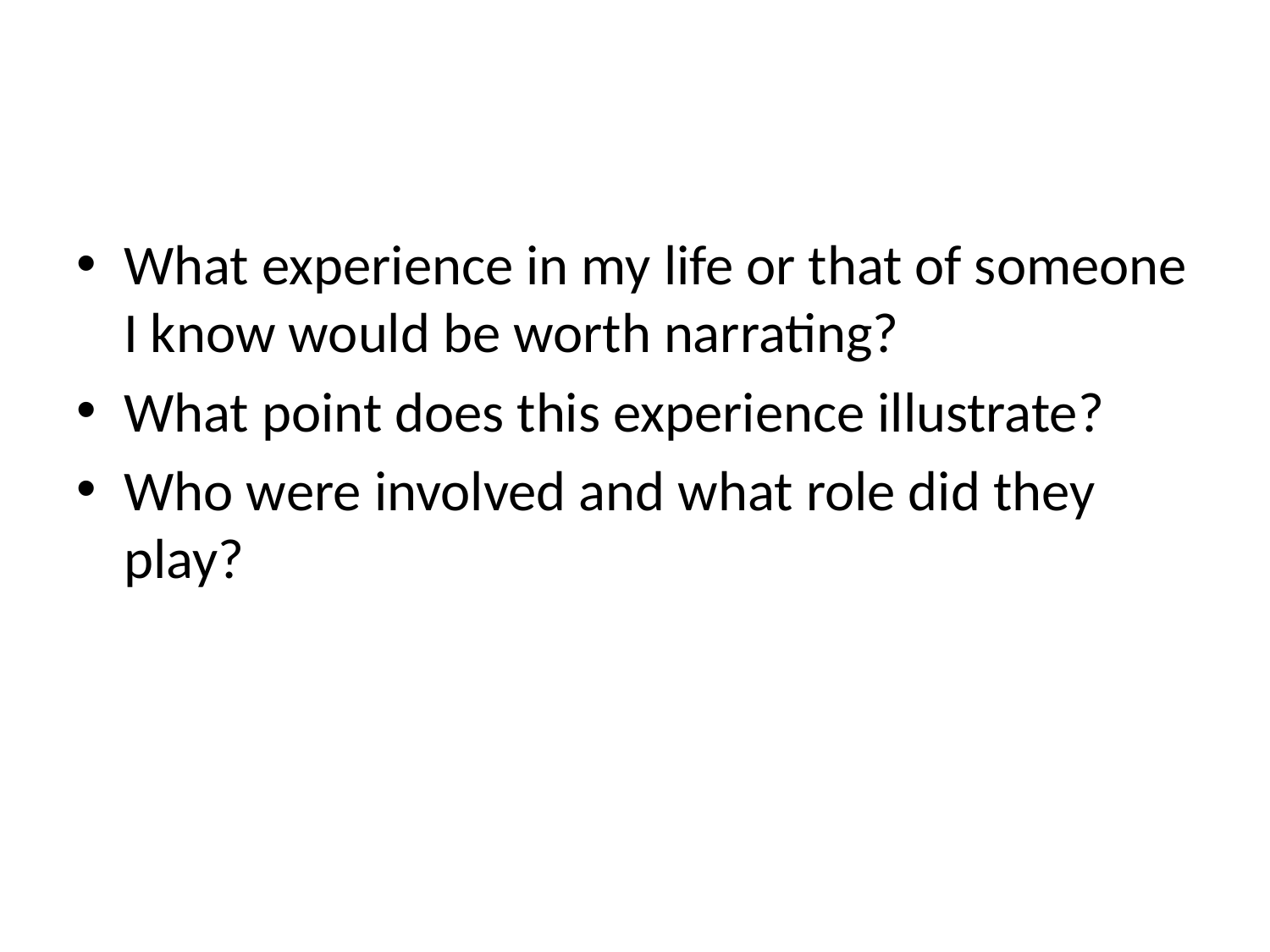

#
What experience in my life or that of someone I know would be worth narrating?
What point does this experience illustrate?
Who were involved and what role did they play?